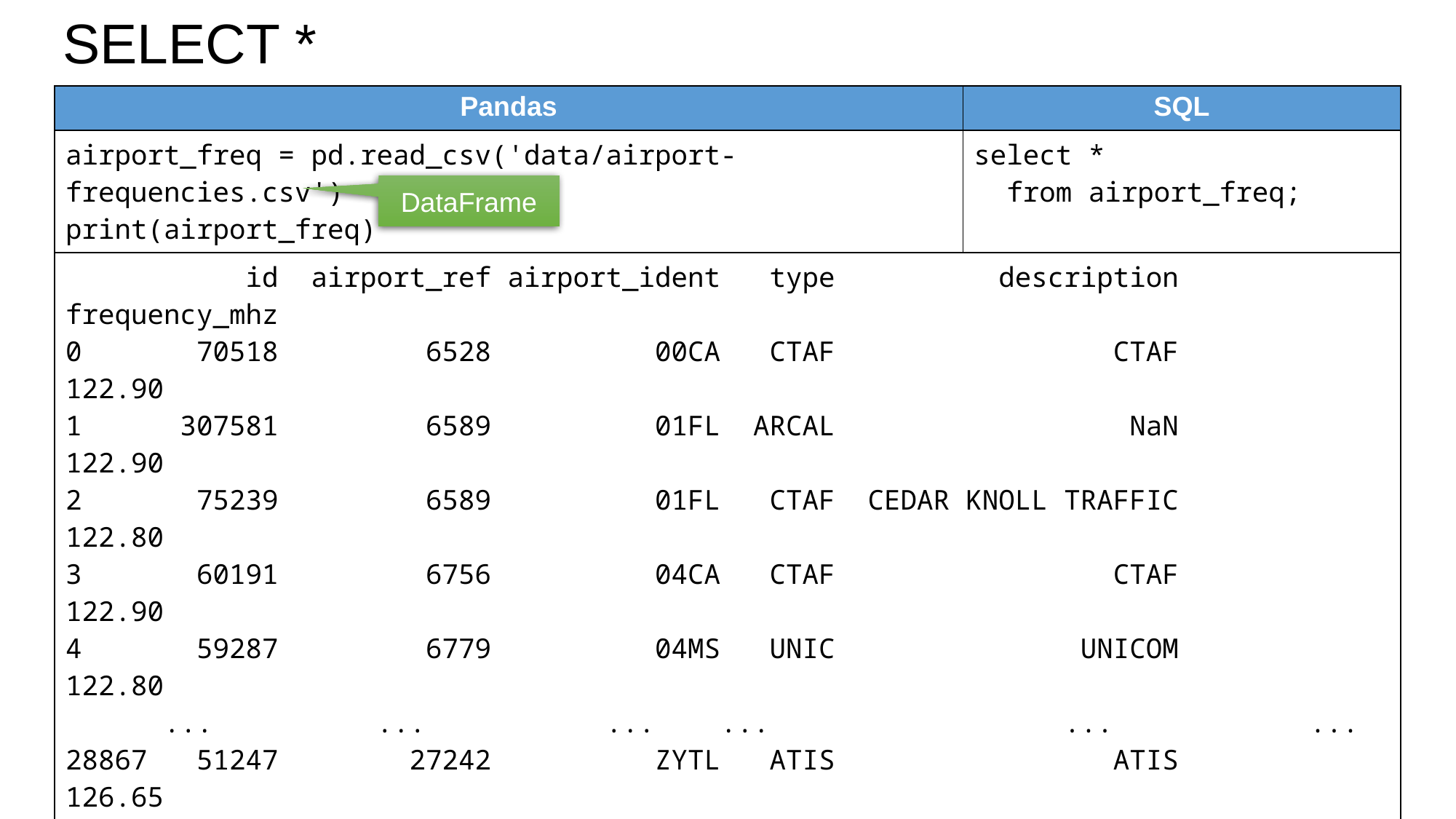

# SELECT *
| Pandas | SQL |
| --- | --- |
| airport\_freq = pd.read\_csv('data/airport-frequencies.csv') print(airport\_freq) | select \* from airport\_freq; |
| id airport\_ref airport\_ident type description frequency\_mhz 0 70518 6528 00CA CTAF CTAF 122.90 1 307581 6589 01FL ARCAL NaN 122.90 2 75239 6589 01FL CTAF CEDAR KNOLL TRAFFIC 122.80 3 60191 6756 04CA CTAF CTAF 122.90 4 59287 6779 04MS UNIC UNICOM 122.80 ... ... ... ... ... ... 28867 51247 27242 ZYTL ATIS ATIS 126.65 28868 51248 27242 ZYTL TWR DALIAN TWR 118.25 28869 51243 27243 ZYTX ATIS ATIS 127.45 28870 51244 27243 ZYTX TWR SHENYANG TWR 118.10 28871 51190 27244 ZYYJ TWR TWR 130.00 [26647 rows x 6 columns] |  |
DataFrame